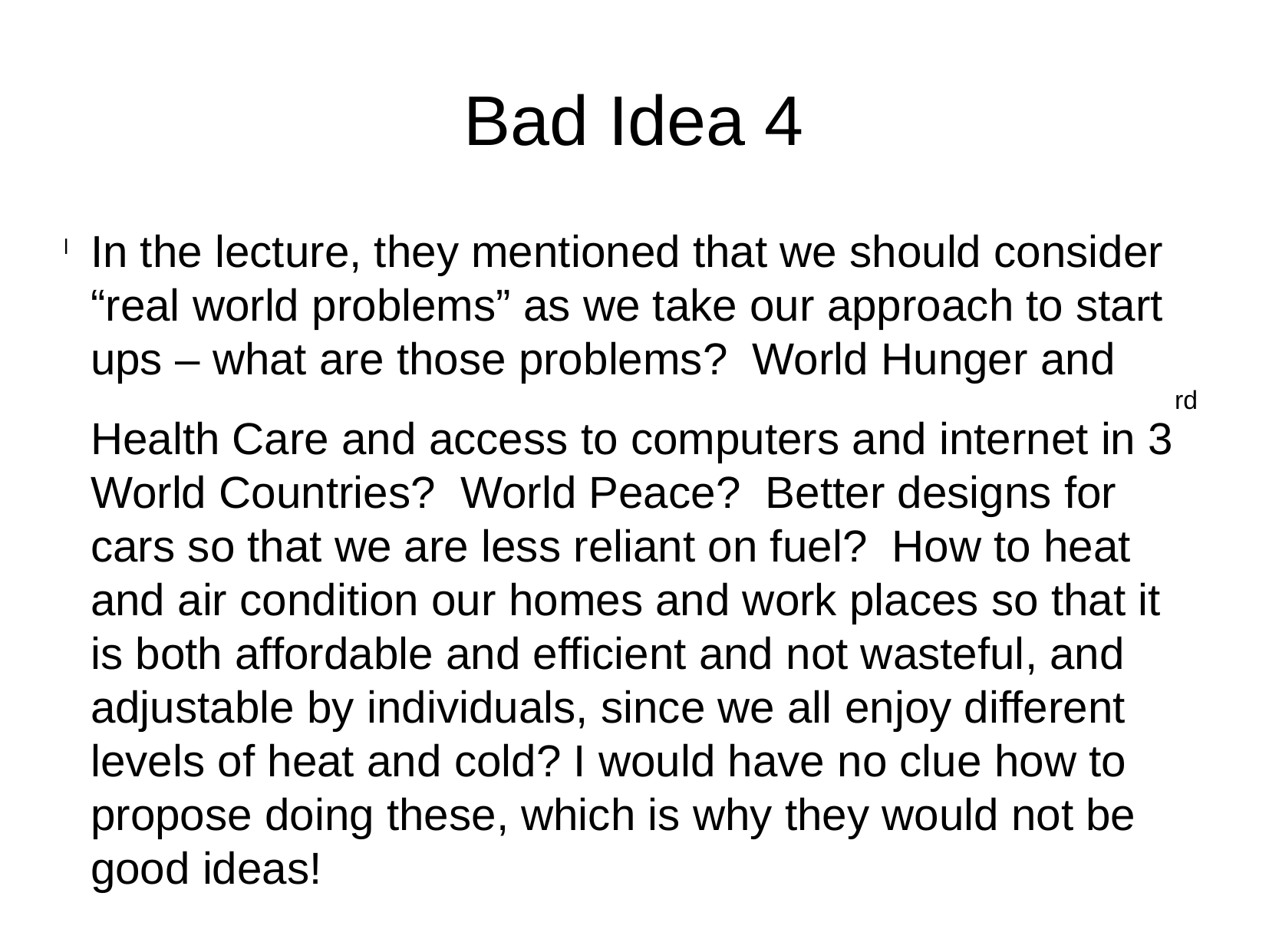

Bad Idea 4
In the lecture, they mentioned that we should consider “real world problems” as we take our approach to start ups – what are those problems?  World Hunger and Health Care and access to computers and internet in 3rd World Countries?  World Peace?  Better designs for cars so that we are less reliant on fuel?  How to heat and air condition our homes and work places so that it is both affordable and efficient and not wasteful, and adjustable by individuals, since we all enjoy different levels of heat and cold? I would have no clue how to propose doing these, which is why they would not be good ideas!